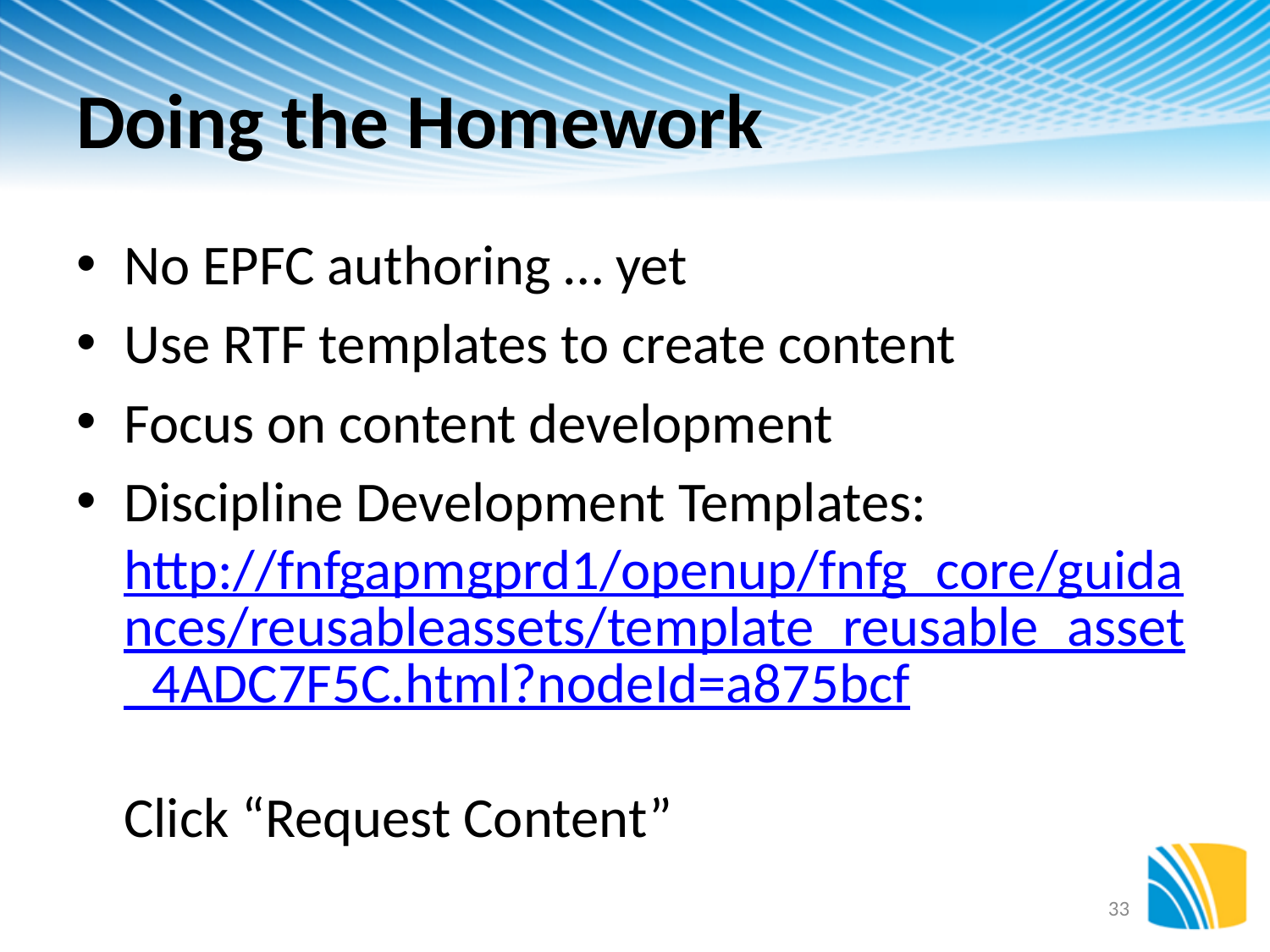

# Doing the Homework
No EPFC authoring … yet
Use RTF templates to create content
Focus on content development
Discipline Development Templates:
http://fnfgapmgprd1/openup/fnfg_core/guidances/reusableassets/template_reusable_asset_4ADC7F5C.html?nodeId=a875bcf
Click “Request Content”
33